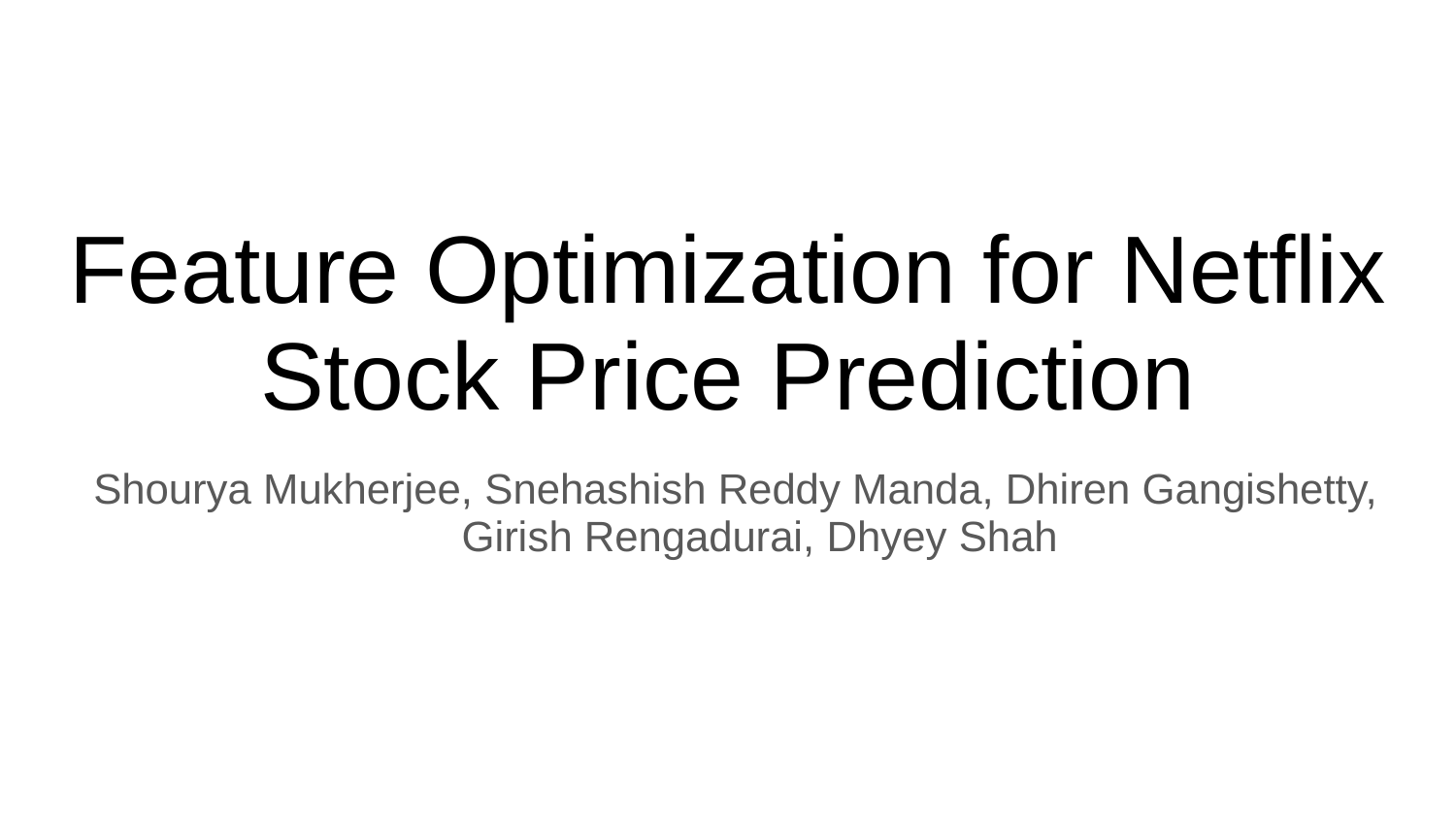

# Feature Optimization for Netflix Stock Price Prediction
Shourya Mukherjee, Snehashish Reddy Manda, Dhiren Gangishetty, Girish Rengadurai, Dhyey Shah